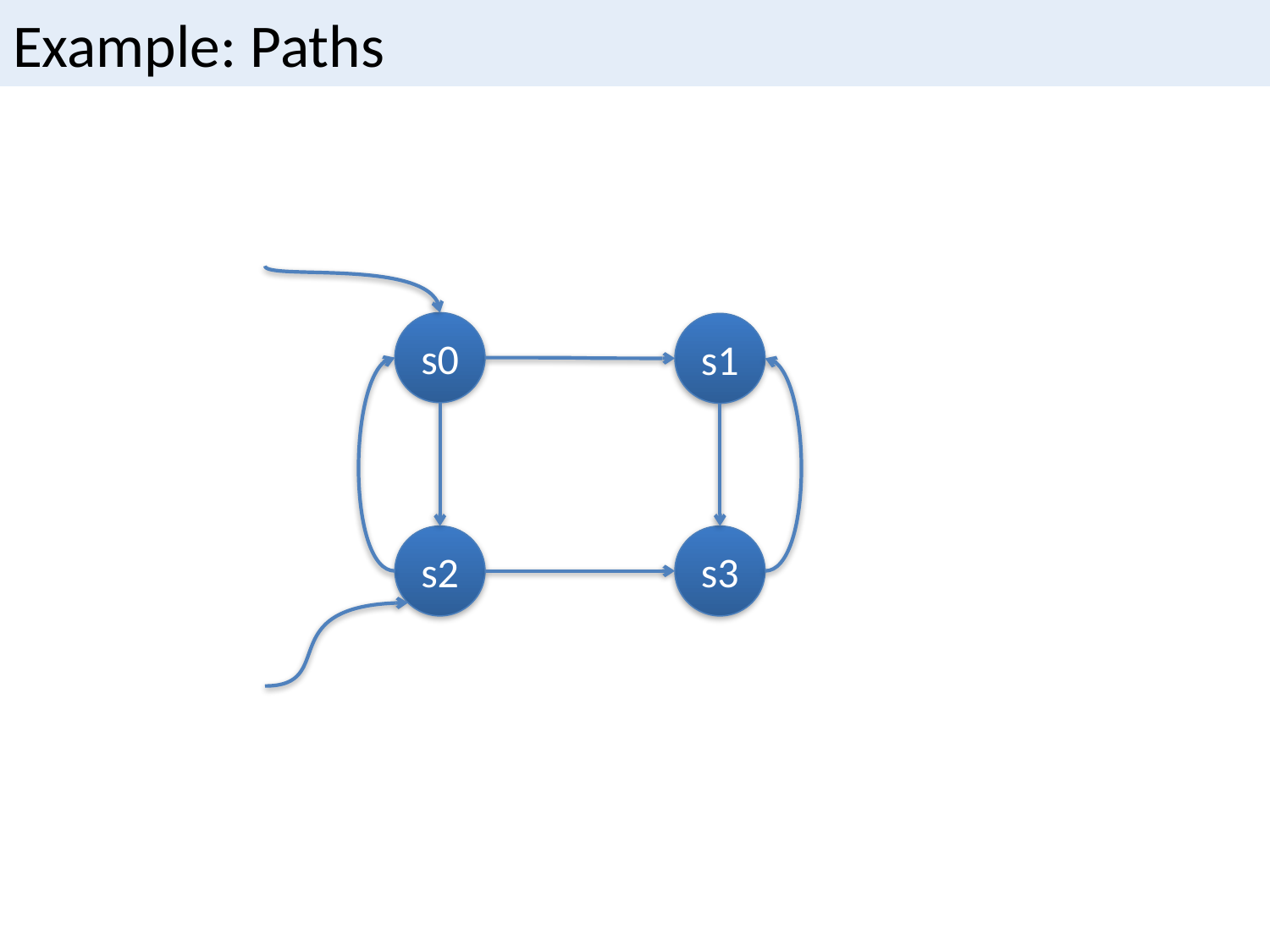

# Example: Paths

s0
s1
s2
s3